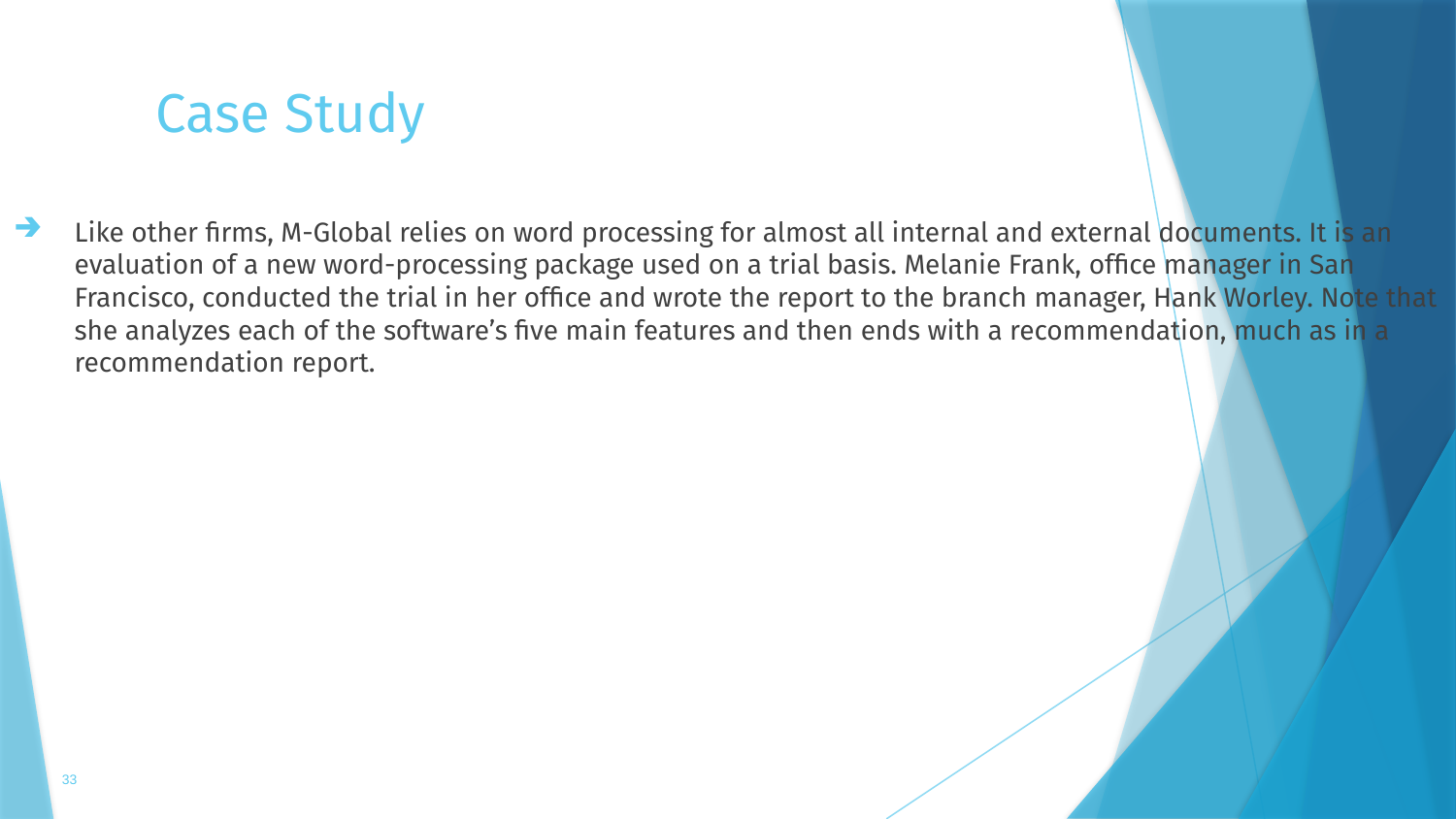

# Case Study
Like other firms, M-Global relies on word processing for almost all internal and external documents. It is an evaluation of a new word-processing package used on a trial basis. Melanie Frank, office manager in San Francisco, conducted the trial in her office and wrote the report to the branch manager, Hank Worley. Note that she analyzes each of the software’s five main features and then ends with a recommendation, much as in a recommendation report.
33